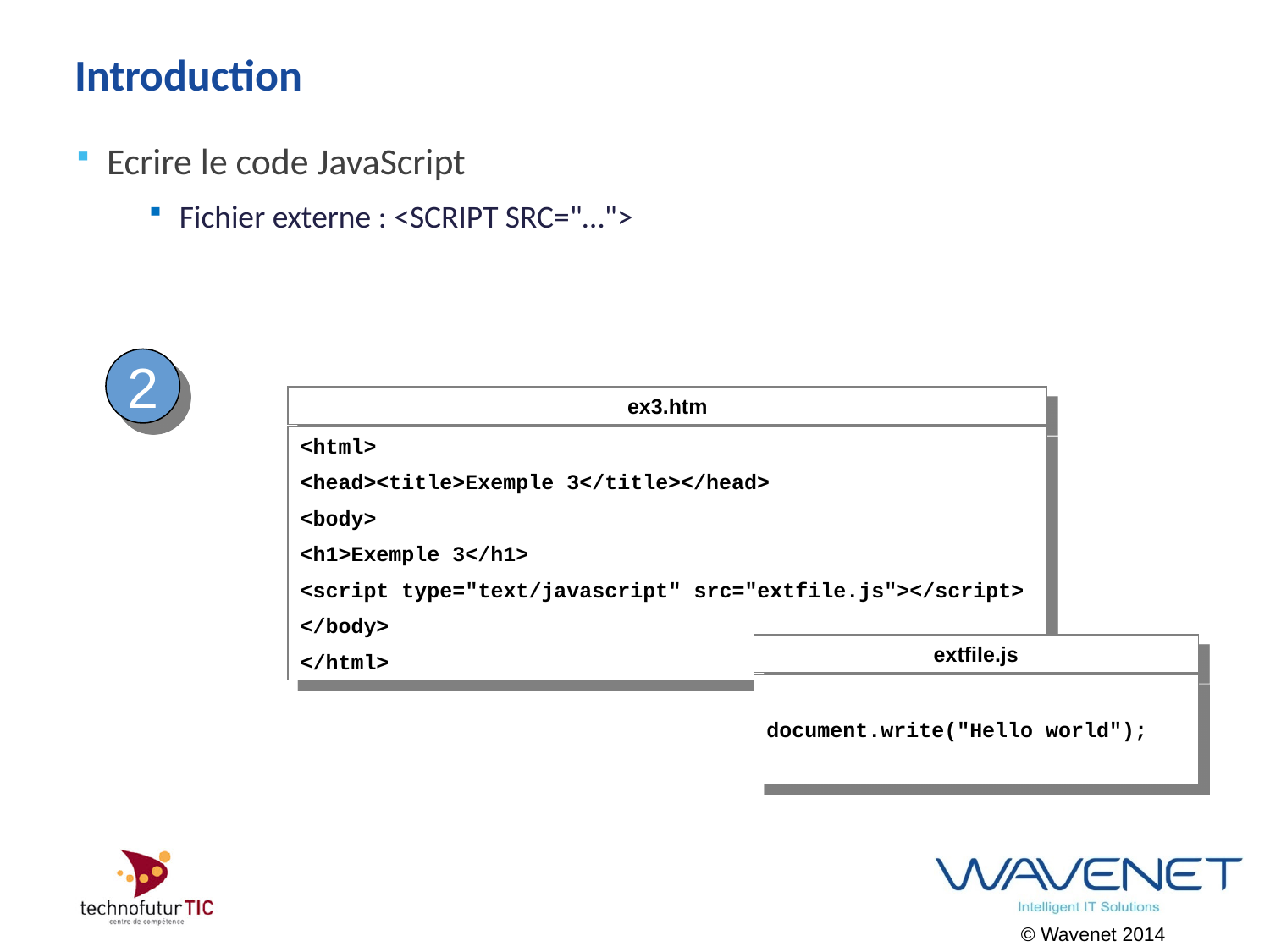

# Introduction
Ecrire le code JavaScript
Fichier externe : <SCRIPT SRC="…">
2
ex3.htm
<html>
<head><title>Exemple 3</title></head>
<body>
<h1>Exemple 3</h1>
<script type="text/javascript" src="extfile.js"></script>
</body>
</html>
extfile.js

document.write("Hello world");

© Wavenet 2014